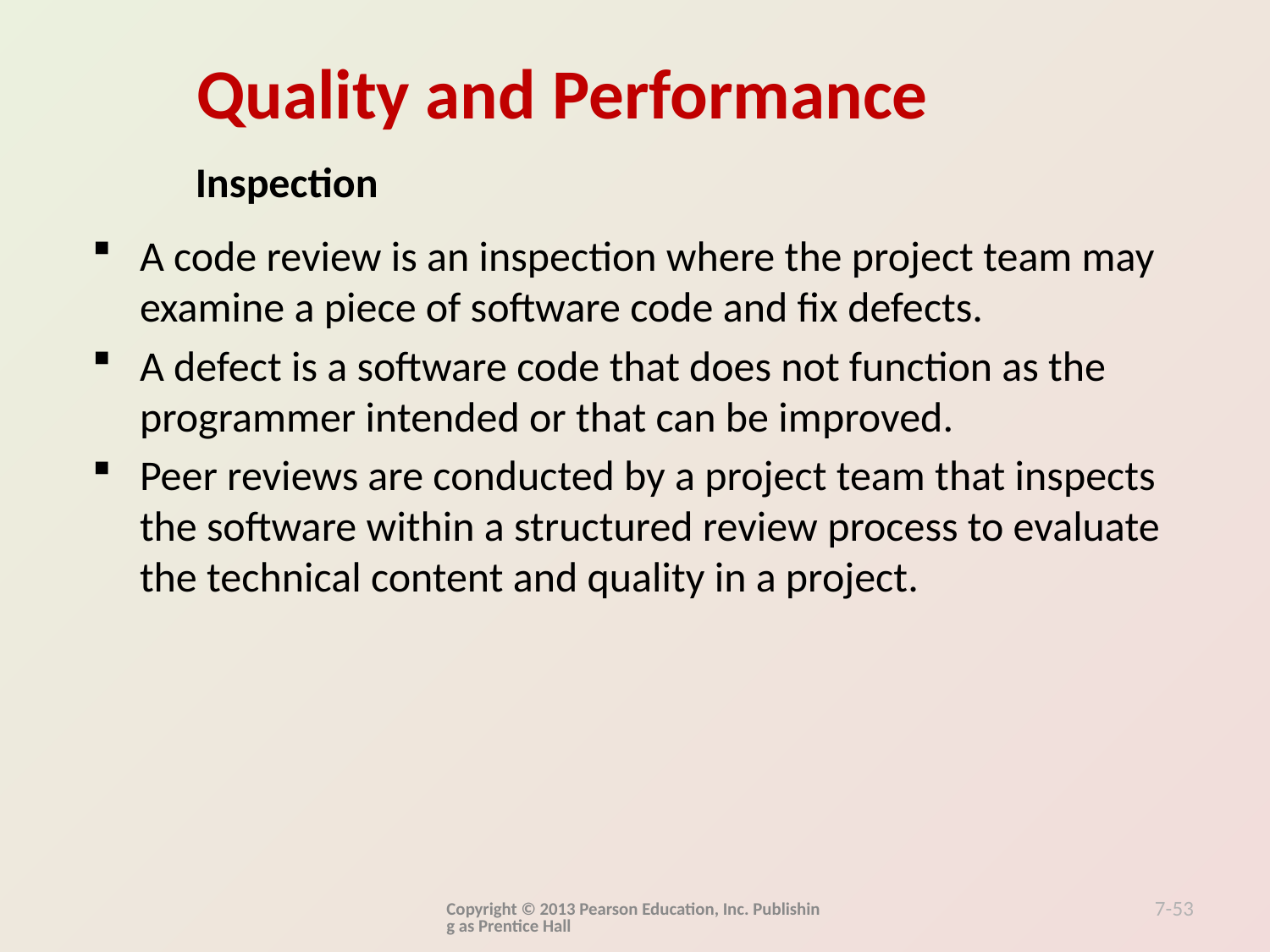

Inspection
A code review is an inspection where the project team may examine a piece of software code and fix defects.
A defect is a software code that does not function as the programmer intended or that can be improved.
Peer reviews are conducted by a project team that inspects the software within a structured review process to evaluate the technical content and quality in a project.
Copyright © 2013 Pearson Education, Inc. Publishing as Prentice Hall
7-53